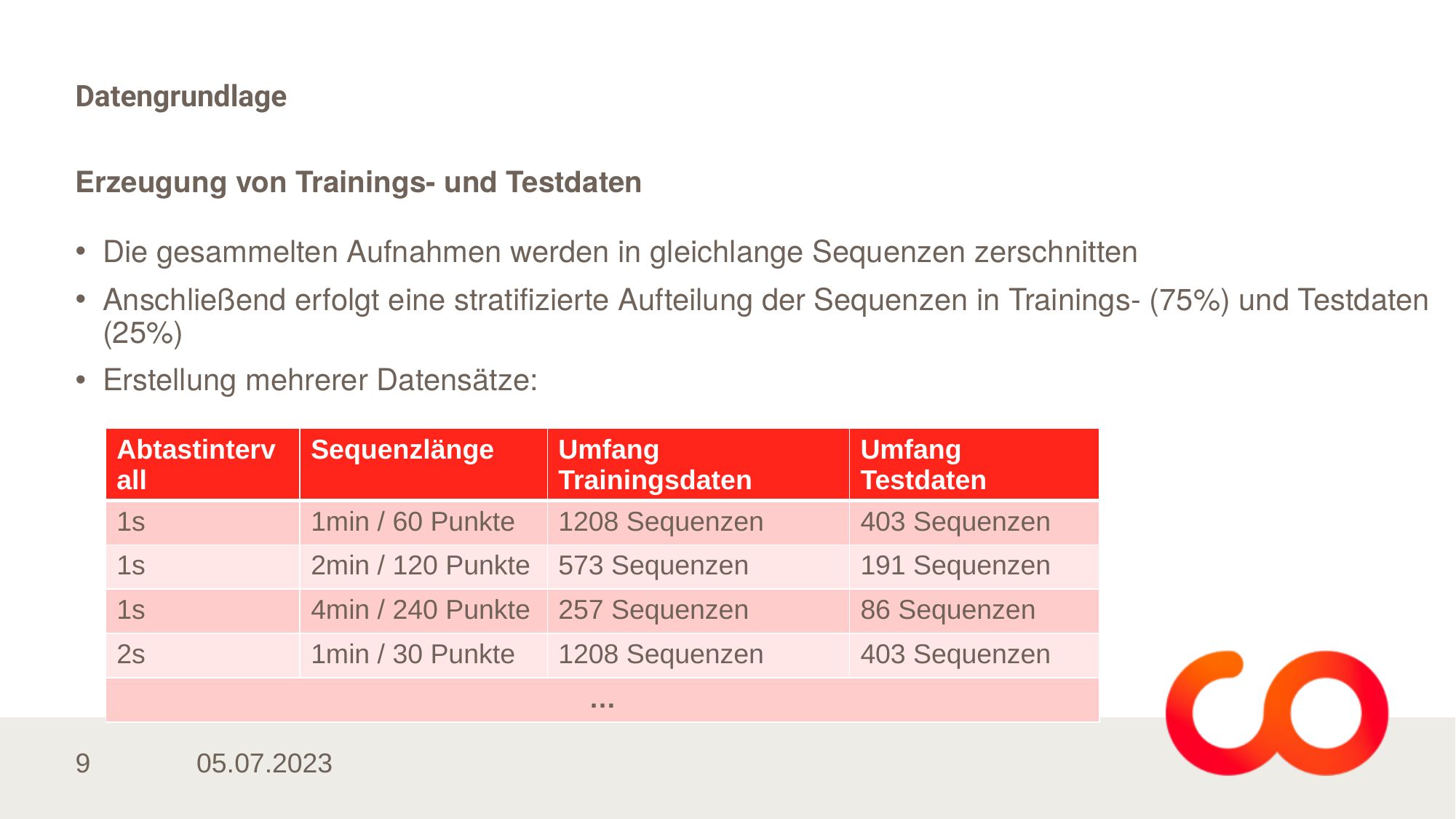

# Datengrundlage
Erzeugung von Trainings- und Testdaten
Die gesammelten Aufnahmen werden in gleichlange Sequenzen zerschnitten
Anschließend erfolgt eine stratifizierte Aufteilung der Sequenzen in Trainings- (75%) und Testdaten (25%)
Erstellung mehrerer Datensätze:
| Abtastintervall | Sequenzlänge | Umfang Trainingsdaten | Umfang Testdaten |
| --- | --- | --- | --- |
| 1s | 1min / 60 Punkte | 1208 Sequenzen | 403 Sequenzen |
| 1s | 2min / 120 Punkte | 573 Sequenzen | 191 Sequenzen |
| 1s | 4min / 240 Punkte | 257 Sequenzen | 86 Sequenzen |
| 2s | 1min / 30 Punkte | 1208 Sequenzen | 403 Sequenzen |
| … |  |  |  |
05.07.2023